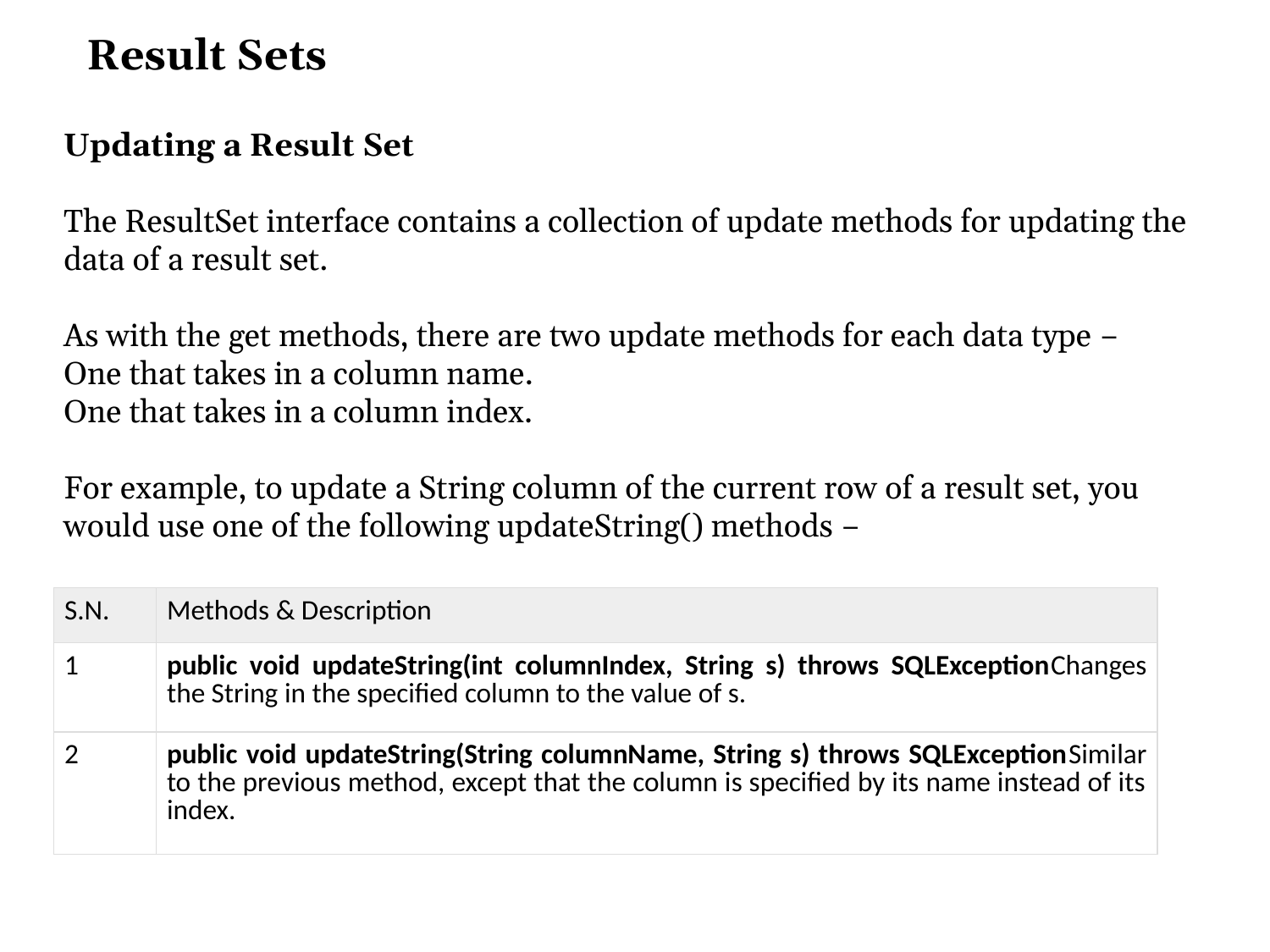

Result Sets

Updating a Result Set

The ResultSet interface contains a collection of update methods for updating the data of a result set.

As with the get methods, there are two update methods for each data type −
One that takes in a column name.
One that takes in a column index.

For example, to update a String column of the current row of a result set, you would use one of the following updateString() methods −

| S.N. | Methods & Description |
| --- | --- |
| 1 | public void updateString(int columnIndex, String s) throws SQLExceptionChanges the String in the specified column to the value of s. |
| 2 | public void updateString(String columnName, String s) throws SQLExceptionSimilar to the previous method, except that the column is specified by its name instead of its index. |